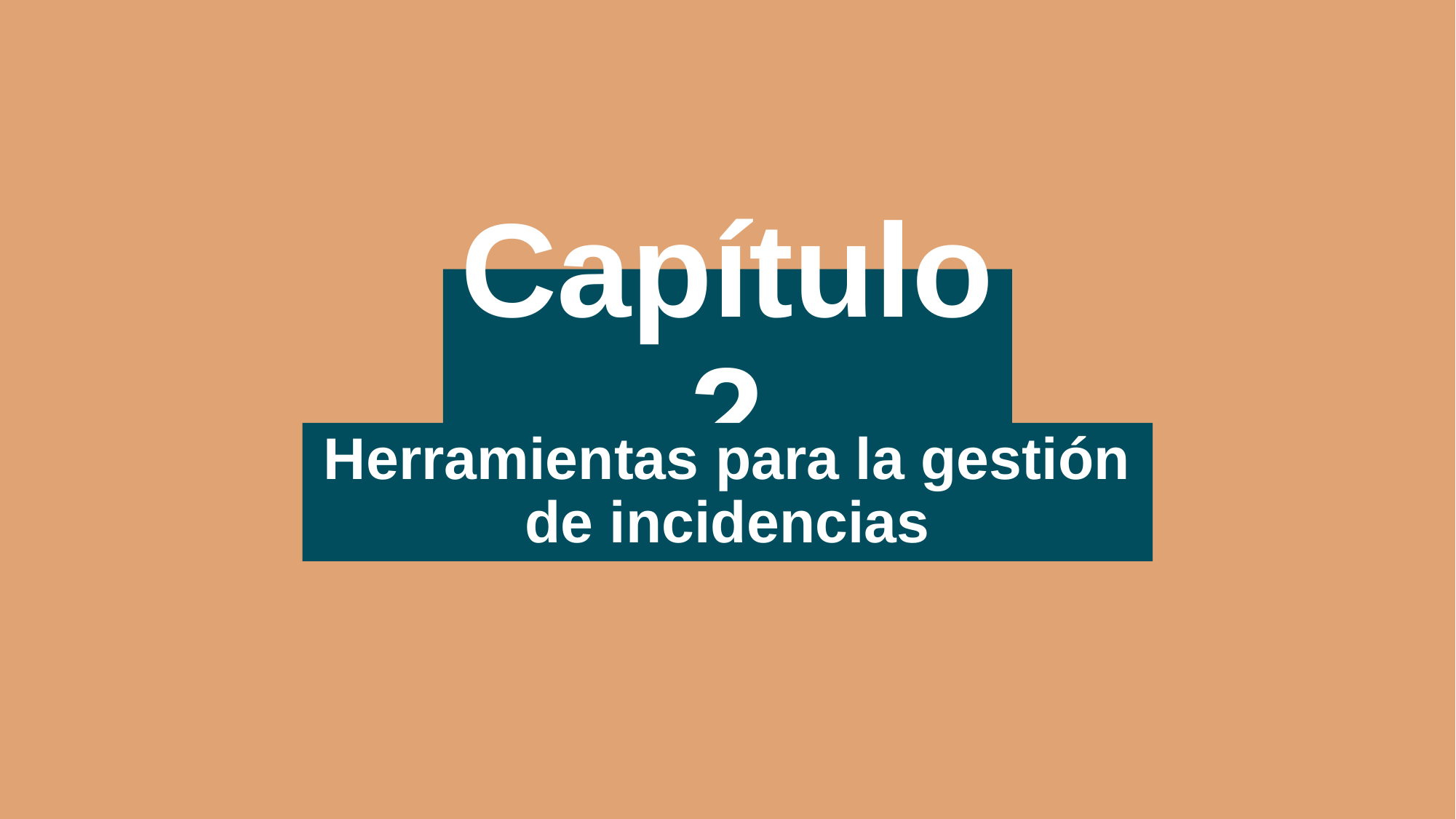

Capítulo 2
Herramientas para la gestión de incidencias